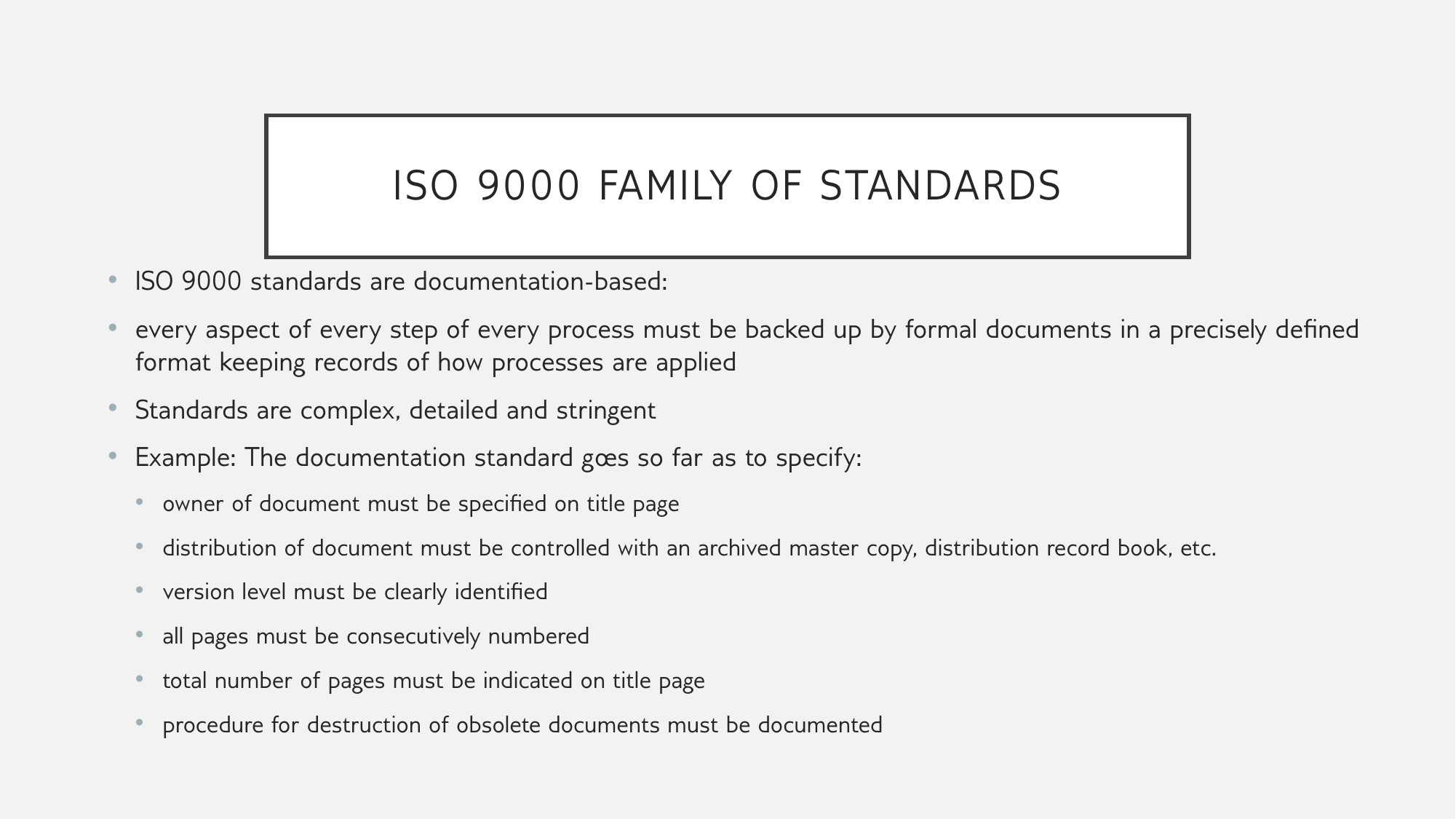

# ISO 9000 Family of Standards
ISO 9000 standards are documentation-based:
every aspect of every step of every process must be backed up by formal documents in a precisely defined format keeping records of how processes are applied
Standards are complex, detailed and stringent
Example: The documentation standard goes so far as to specify:
owner of document must be specified on title page
distribution of document must be controlled with an archived master copy, distribution record book, etc.
version level must be clearly identified
all pages must be consecutively numbered
total number of pages must be indicated on title page
procedure for destruction of obsolete documents must be documented